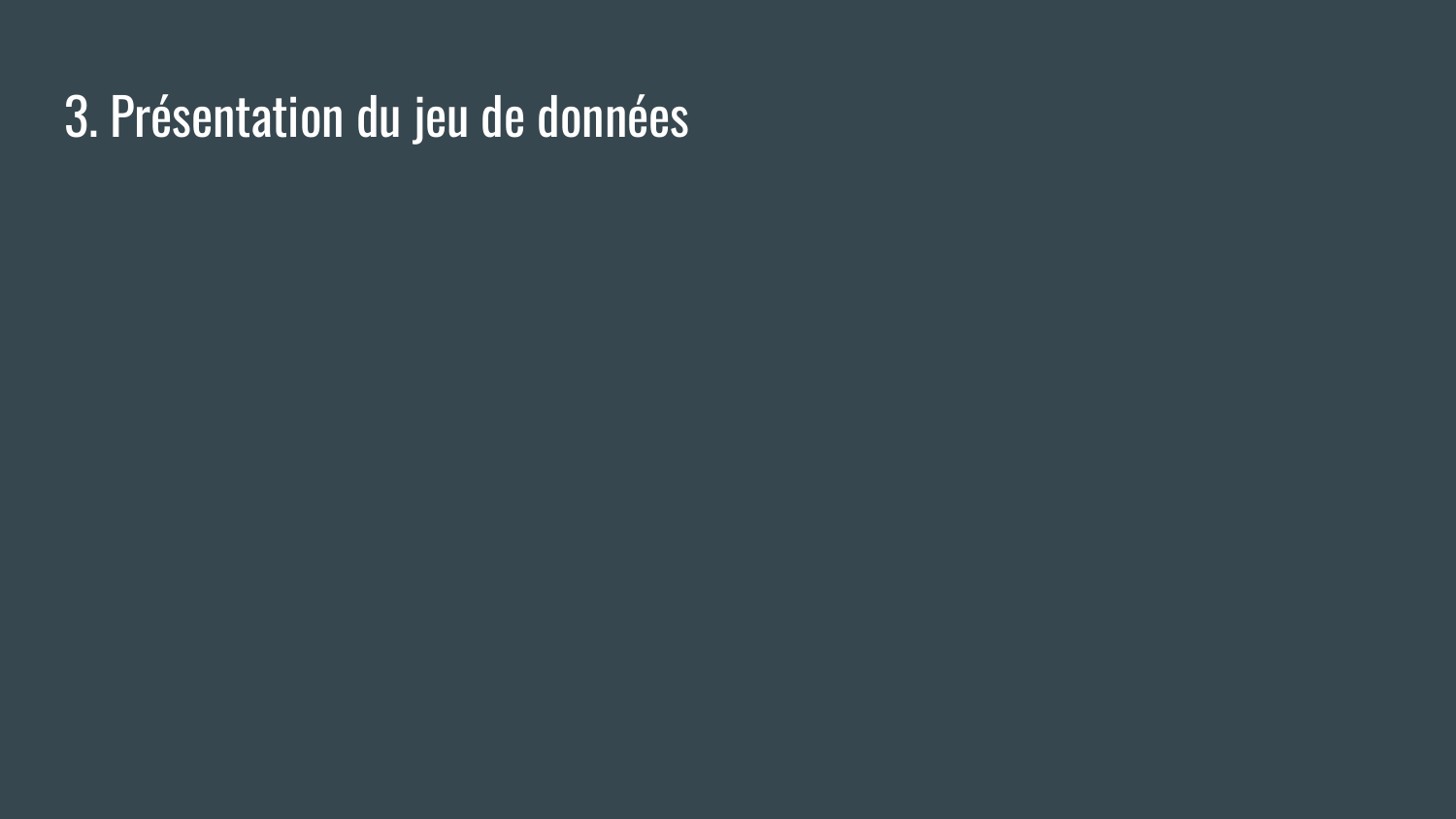

# 3. Présentation du jeu de données